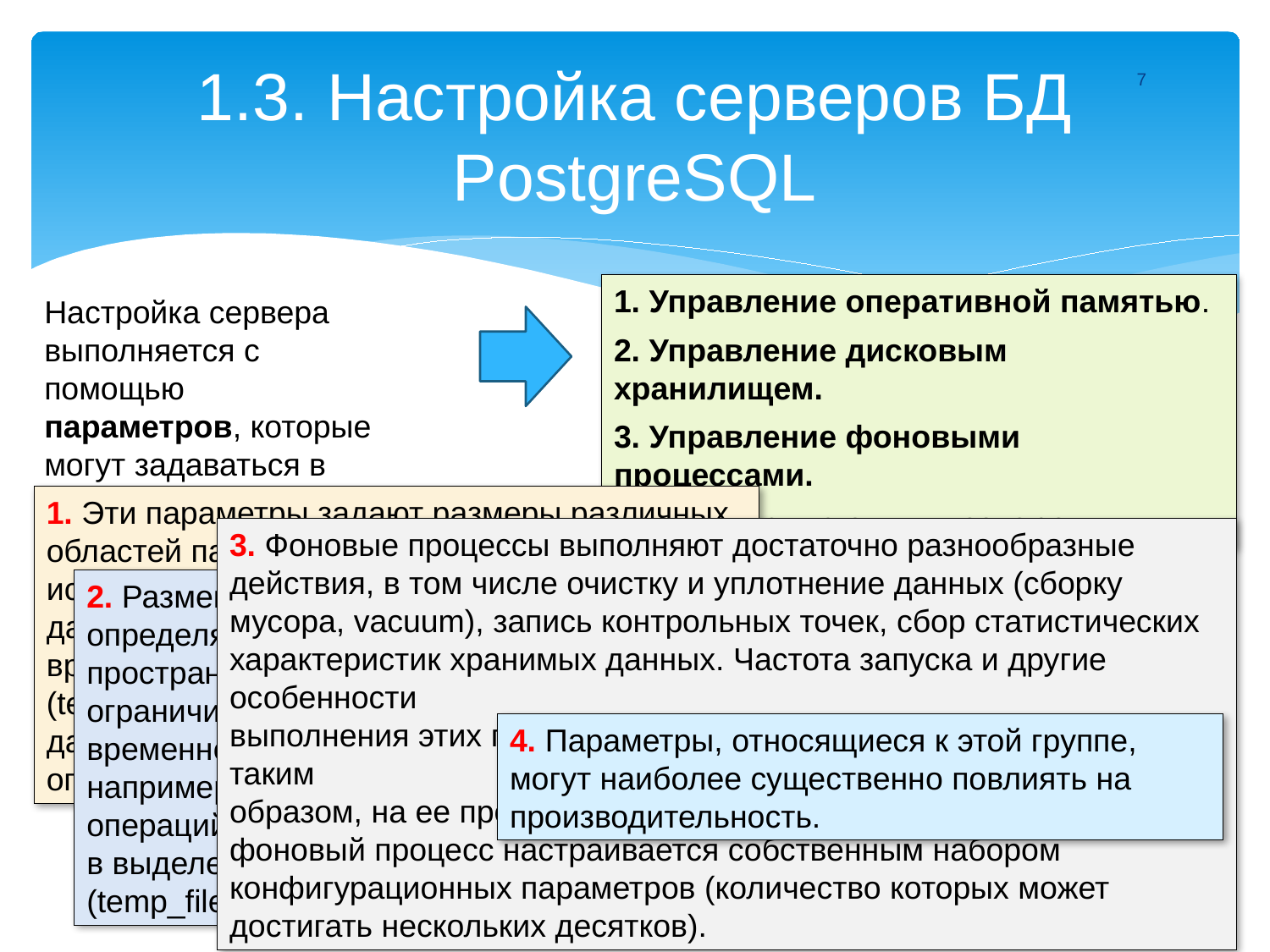

# 1.3. Настройка серверов БД PostgreSQL
7
1. Управление оперативной памятью.
2. Управление дисковым хранилищем.
3. Управление фоновыми процессами.
4. Управление оптимизатором.
Настройка сервера выполняется с помощью параметров, которые могут задаваться в конфигурационных файлах системы PostgreSQL.

1. Эти параметры задают размеры различных
областей памяти, которые могут использоваться для кеширования базы данных (shared_buffers), для хранения временных данных каждого сеанса (temp_buffers), для хранения промежуточных данных при выполнении отдельных запросов и операций (work_mem, maintenance_work_mem)
3. Фоновые процессы выполняют достаточно разнообразные действия, в том числе очистку и уплотнение данных (сборку мусора, vacuum), запись контрольных точек, сбор статистических характеристик хранимых данных. Частота запуска и другие особенности
выполнения этих процедур влияют на загруженность системы и, таким
образом, на ее производительность. Как правило, каждый фоновый процесс настраивается собственным набором конфигурационных параметров (количество которых может достигать нескольких десятков).
2. Размещение постоянно хранимых данных
определяется с помощью табличных пространств, а параметр сервера позволяет ограничить размер выделяемой области для временно хранимых служебных данных, например для промежуточных результатов операций, если эти результаты не помещаются в выделенной области оперативной памяти (temp_file_limit).
4. Параметры, относящиеся к этой группе, могут наиболее существенно повлиять на производительность.